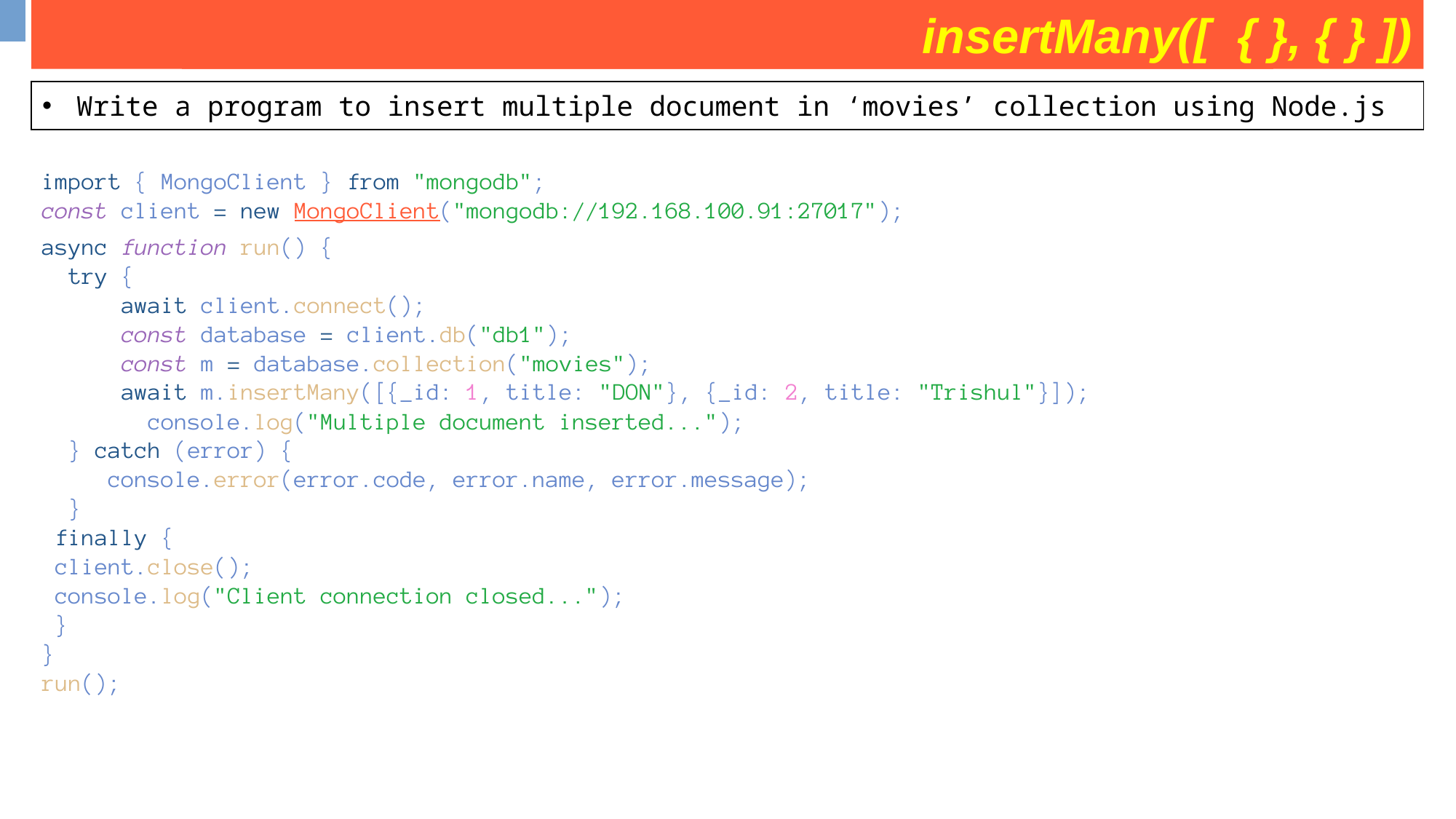

insertMany([  { }, { } ])
some operation on movies collection
| Write a program to insert multiple document in ‘movies’ collection using Node.js |
| --- |
import { MongoClient } from "mongodb";
const client = new MongoClient("mongodb://192.168.100.91:27017");

async function run() {
  try {
      await client.connect();
      const database = client.db("db1");
      const m = database.collection("movies");
      await m.insertMany([{_id: 1, title: "DON"}, {_id: 2, title: "Trishul"}]);
        console.log("Multiple document inserted...");
  } catch (error) {
     console.error(error.code, error.name, error.message);
  }
 finally {
 client.close();
 console.log("Client connection closed...");
 }
}
run();